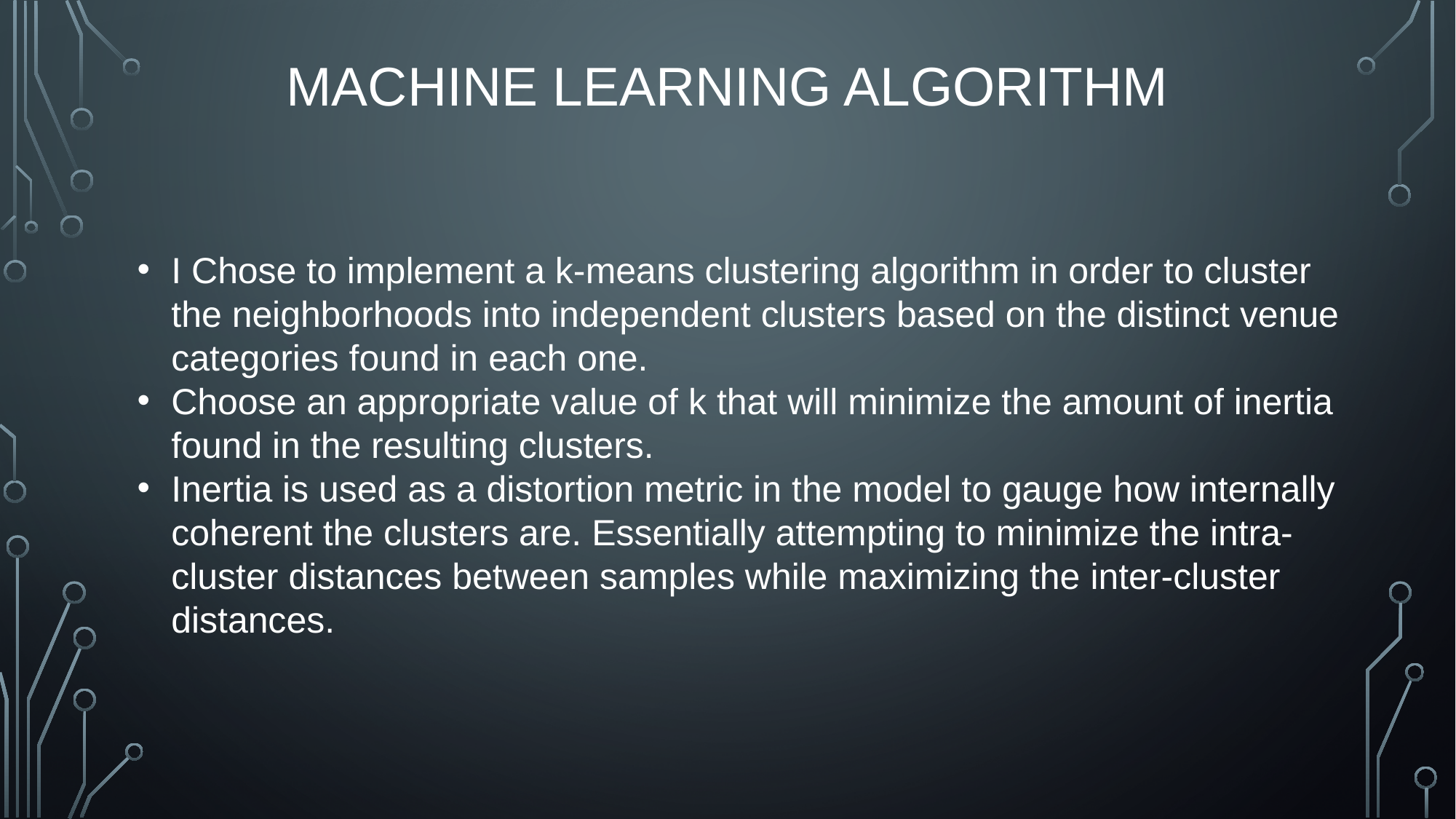

# Machine learning algorithm
I Chose to implement a k-means clustering algorithm in order to cluster the neighborhoods into independent clusters based on the distinct venue categories found in each one.
Choose an appropriate value of k that will minimize the amount of inertia found in the resulting clusters.
Inertia is used as a distortion metric in the model to gauge how internally coherent the clusters are. Essentially attempting to minimize the intra-cluster distances between samples while maximizing the inter-cluster distances.